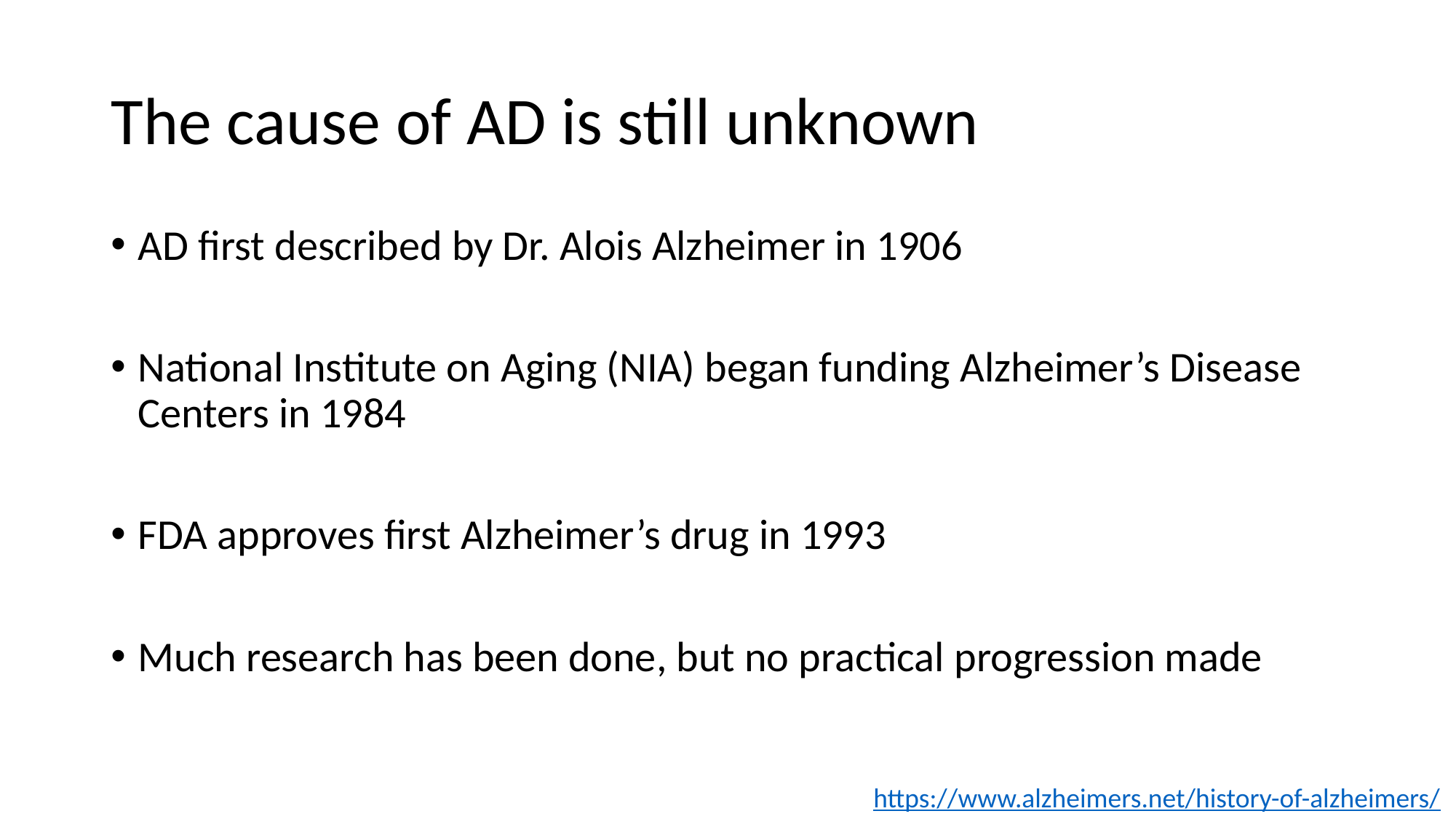

# The cause of AD is still unknown
AD first described by Dr. Alois Alzheimer in 1906

National Institute on Aging (NIA) began funding Alzheimer’s Disease Centers in 1984

FDA approves first Alzheimer’s drug in 1993

Much research has been done, but no practical progression made
https://www.alzheimers.net/history-of-alzheimers/